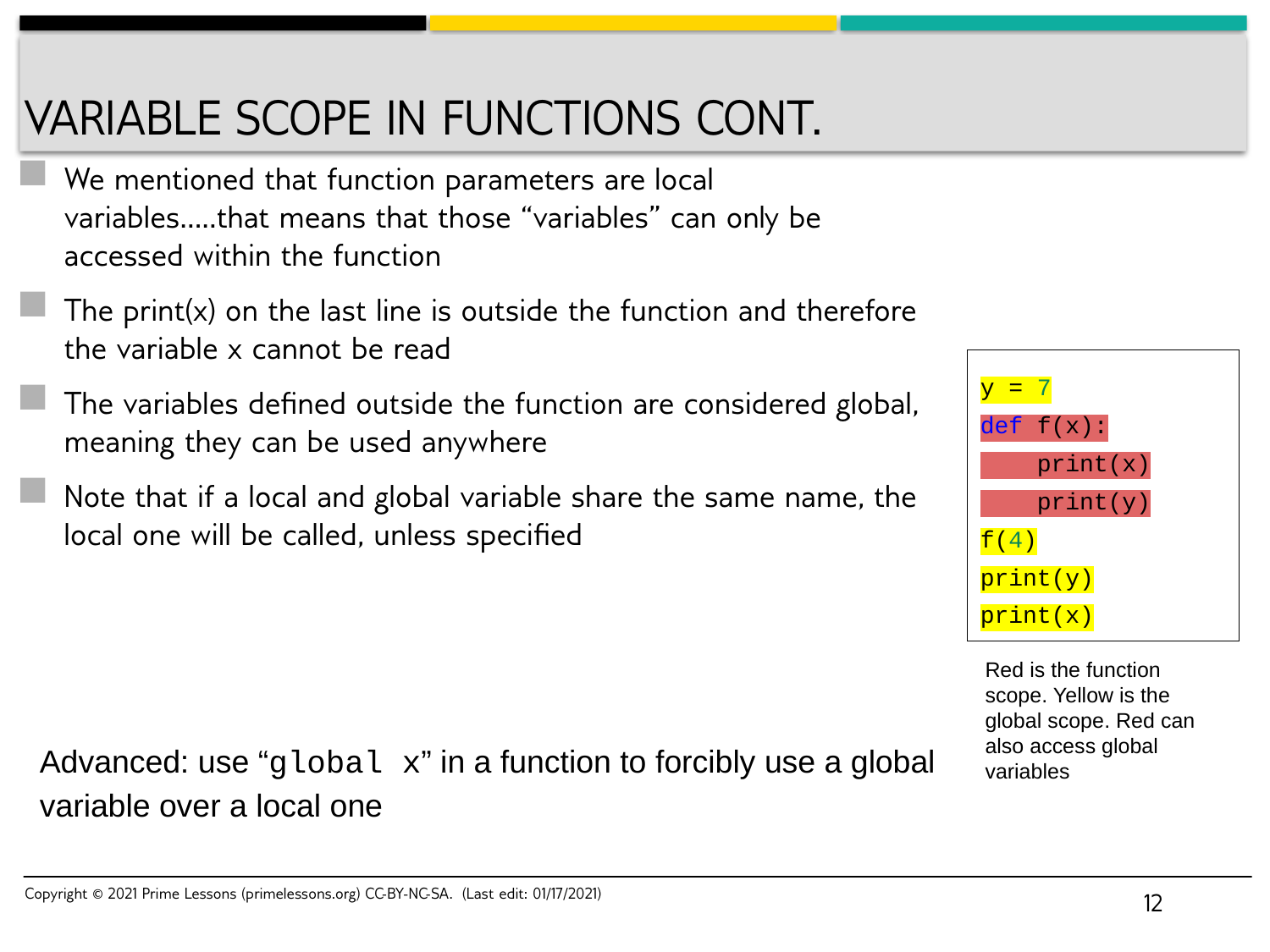

# Variable Scope in Functions Cont.
We mentioned that function parameters are local variables…..that means that those “variables” can only be accessed within the function
The print(x) on the last line is outside the function and therefore the variable x cannot be read
The variables defined outside the function are considered global, meaning they can be used anywhere
Note that if a local and global variable share the same name, the local one will be called, unless specified
y = 7
def f(x):
    print(x)
    print(y)
f(4)
print(y)
print(x)
Red is the function scope. Yellow is the global scope. Red can also access global variables
Advanced: use “global x” in a function to forcibly use a global variable over a local one
12
Copyright © 2021 Prime Lessons (primelessons.org) CC-BY-NC-SA.  (Last edit: 01/17/2021)